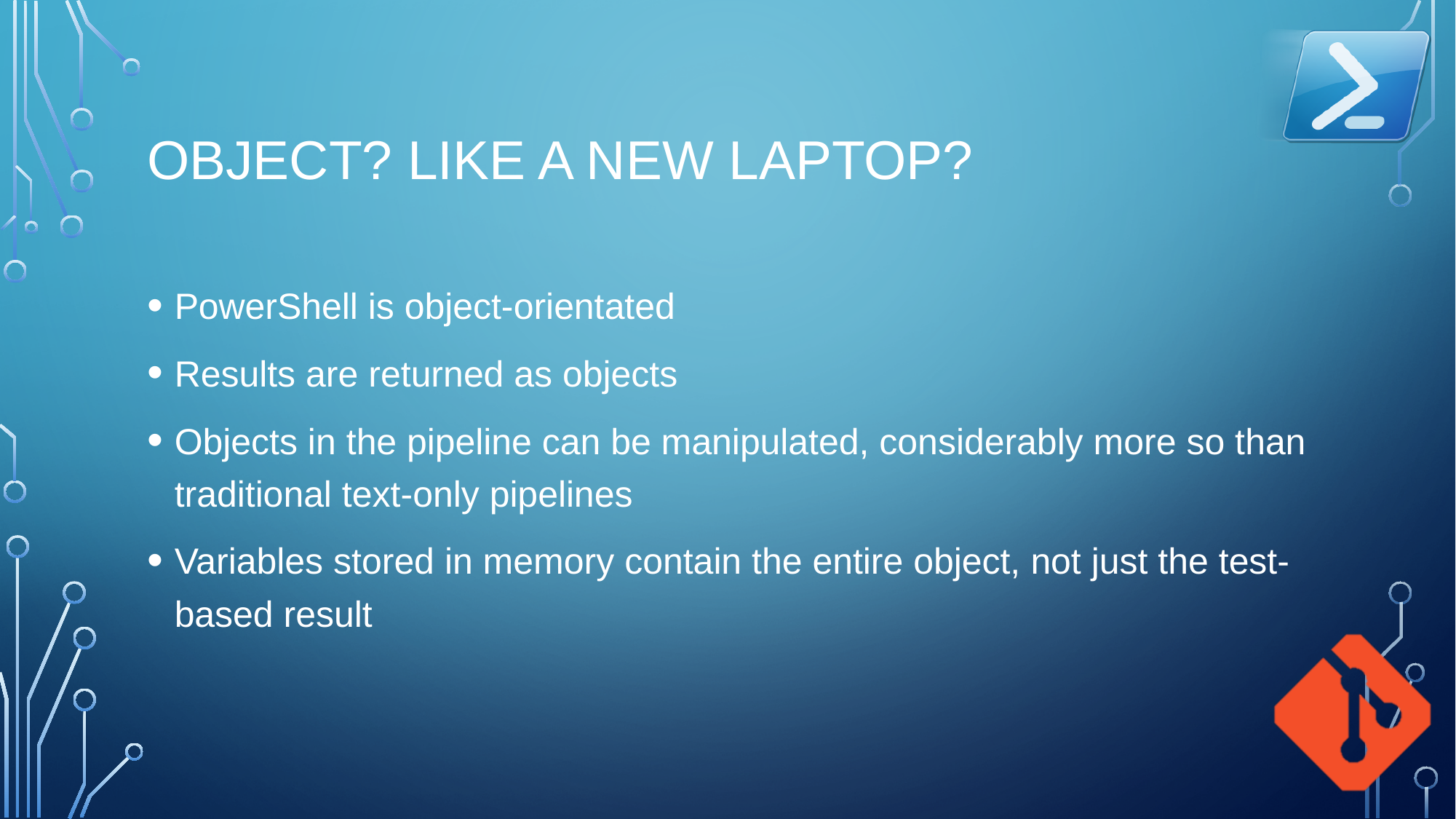

# Object? Like a new Laptop?
PowerShell is object-orientated
Results are returned as objects
Objects in the pipeline can be manipulated, considerably more so than traditional text-only pipelines
Variables stored in memory contain the entire object, not just the test-based result